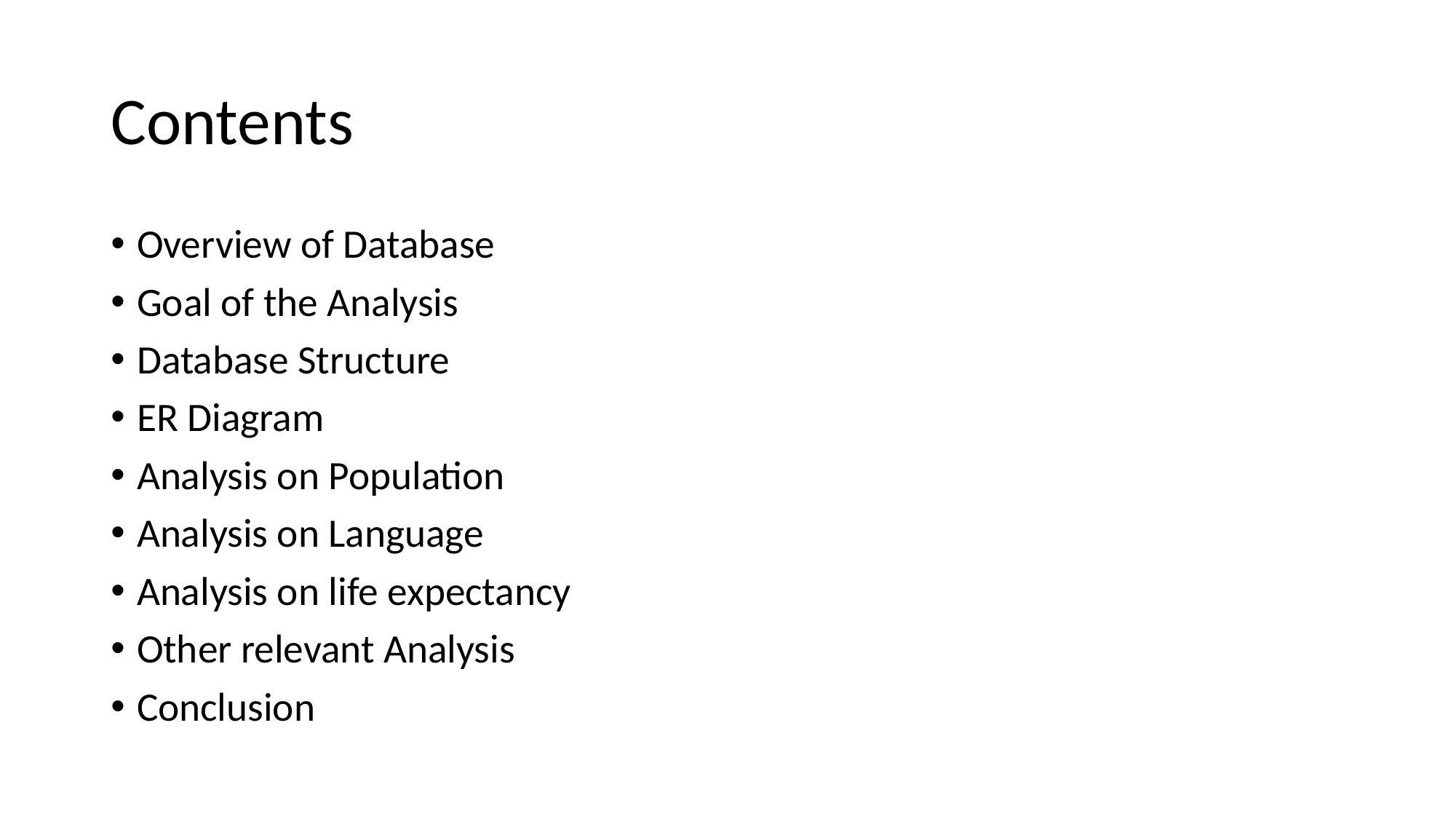

# Contents
Overview of Database
Goal of the Analysis
Database Structure
ER Diagram
Analysis on Population
Analysis on Language
Analysis on life expectancy
Other relevant Analysis
Conclusion